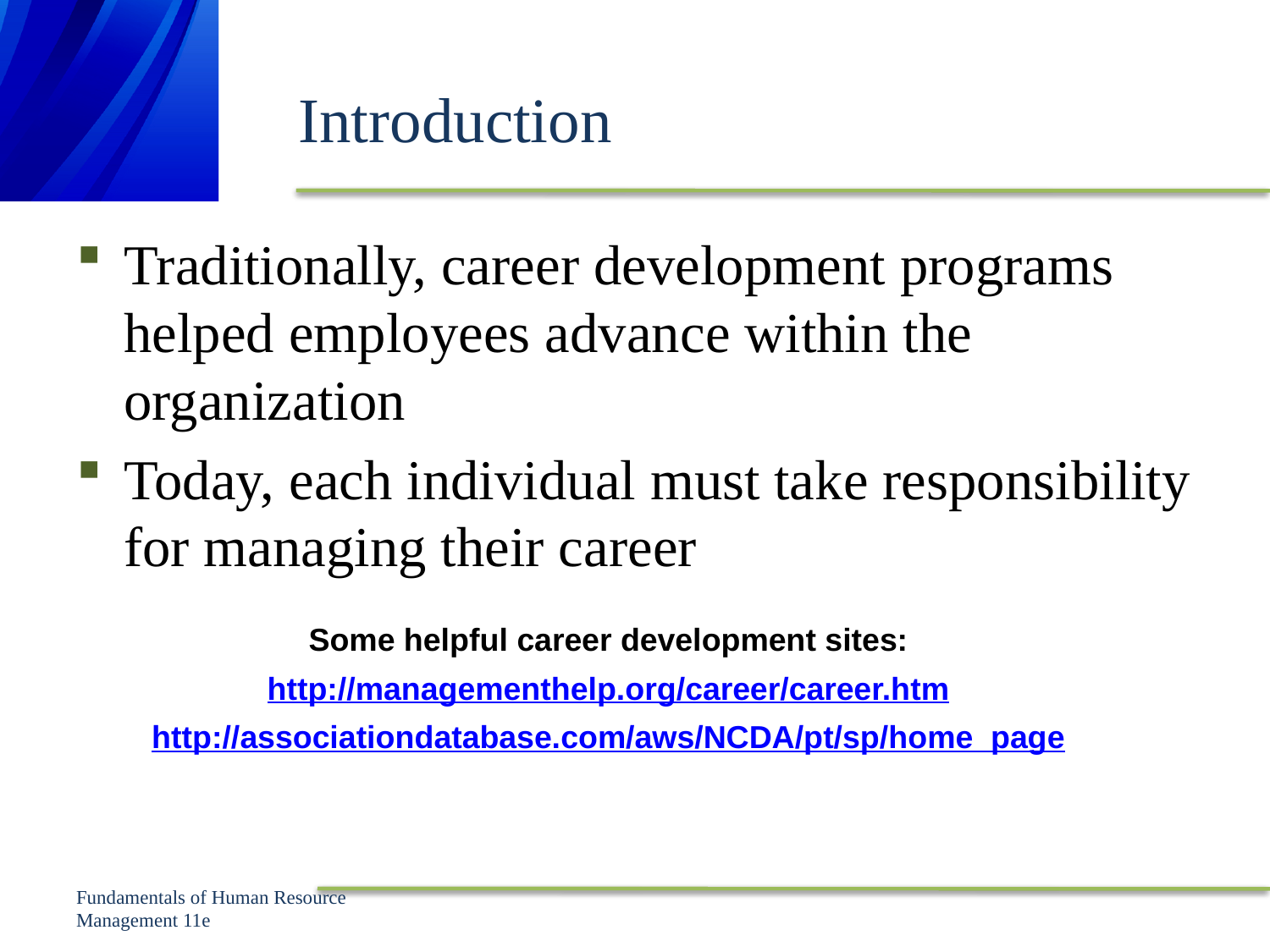

# Introduction
Traditionally, career development programs helped employees advance within the organization
Today, each individual must take responsibility for managing their career

Some helpful career development sites:
http://managementhelp.org/career/career.htm
http://associationdatabase.com/aws/NCDA/pt/sp/home_page

Fundamentals of Human Resource Management 11e